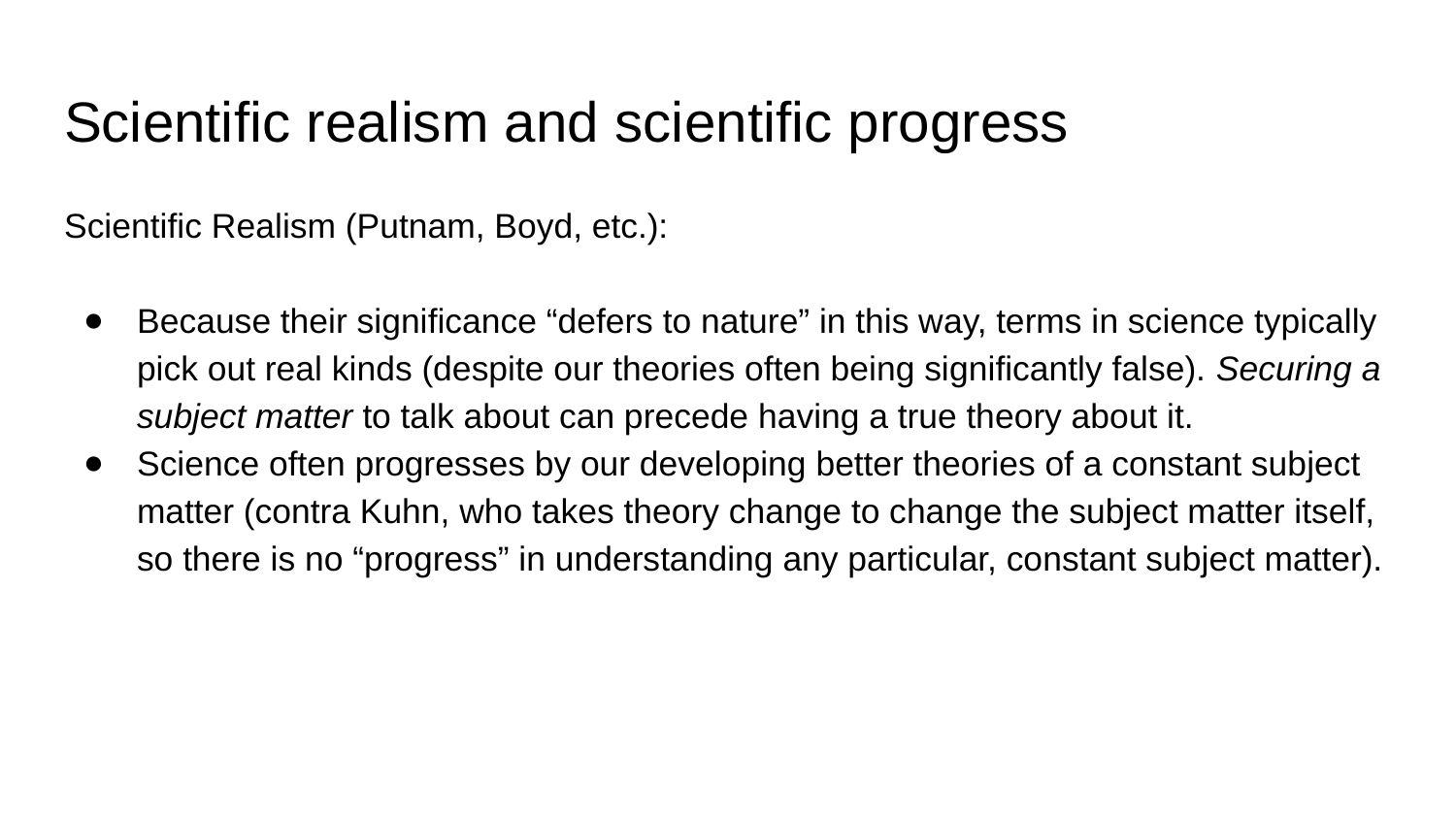

# Scientific realism and scientific progress

Scientific Realism (Putnam, Boyd, etc.):

Because their significance “defers to nature” in this way, terms in science typically pick out real kinds (despite our theories often being significantly false). Securing a subject matter to talk about can precede having a true theory about it.
Science often progresses by our developing better theories of a constant subject matter (contra Kuhn, who takes theory change to change the subject matter itself, so there is no “progress” in understanding any particular, constant subject matter).